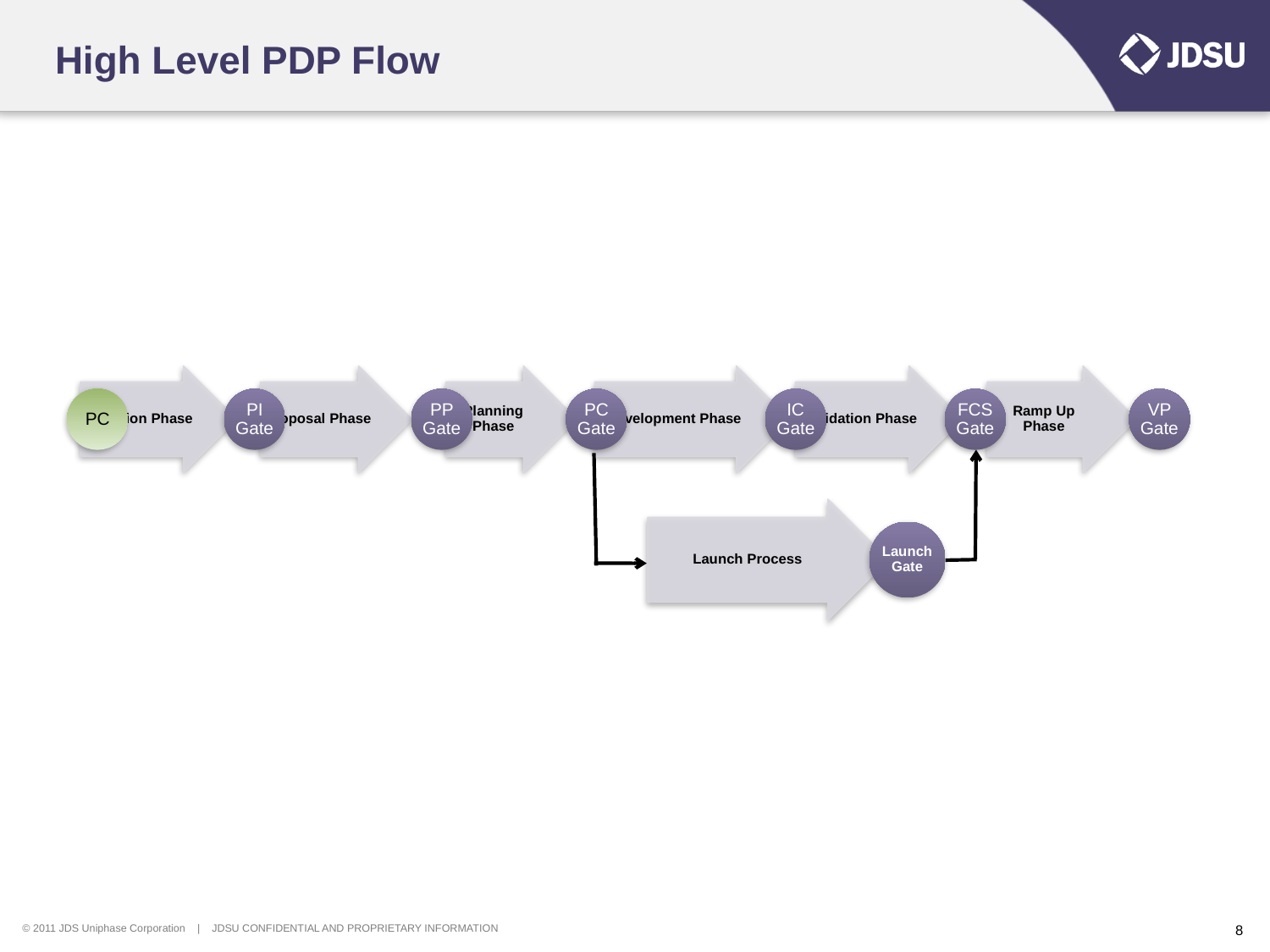

# High Level PDP Flow
Initiation Phase
PC
Proposal Phase
PI Gate
Planning Phase
PP Gate
Development Phase
PC Gate
Validation Phase
IC Gate
Ramp Up Phase
FCS Gate
VP Gate
Launch Process

Launch Gate